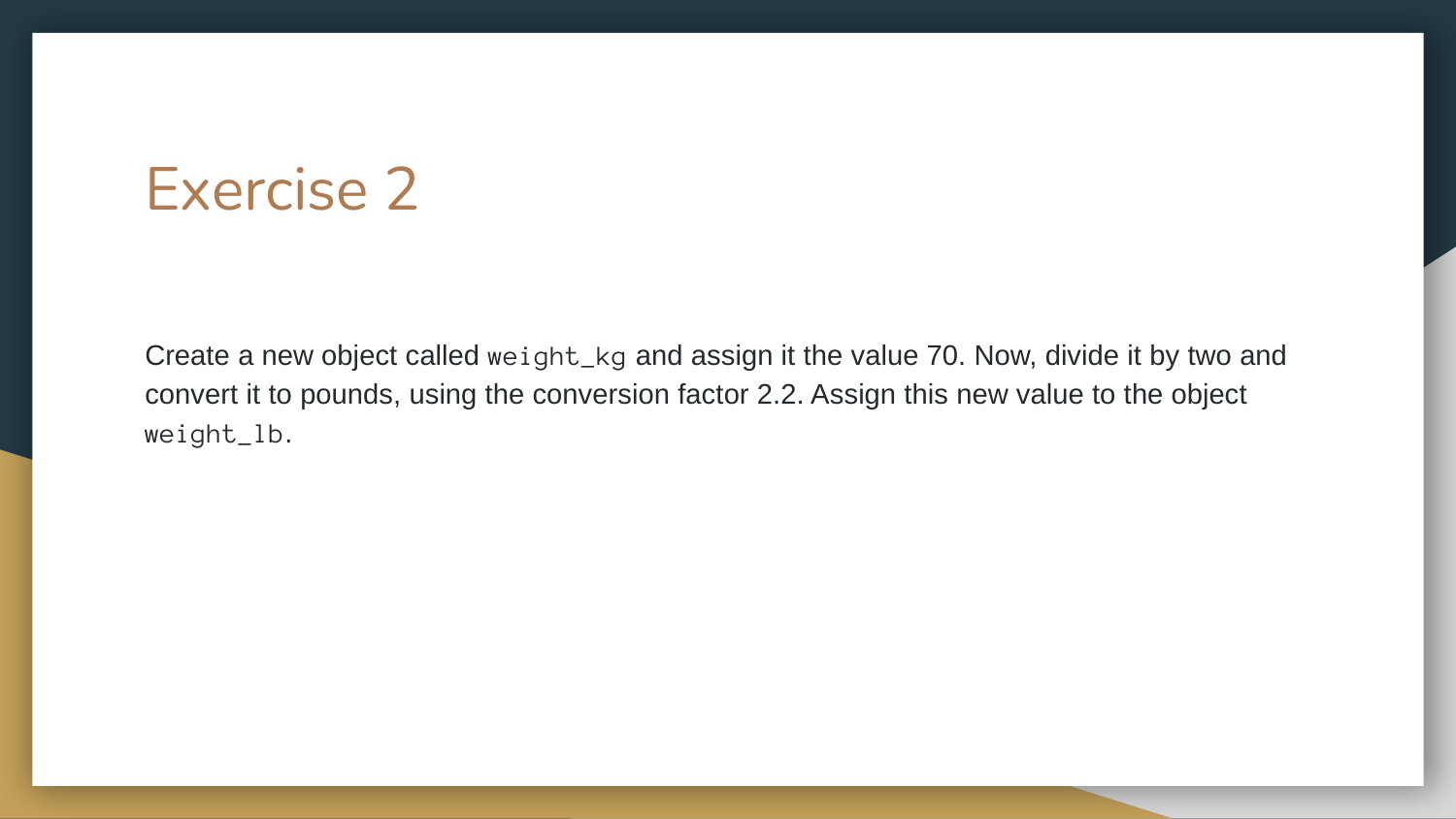

# Exercise 2
Create a new object called weight_kg and assign it the value 70. Now, divide it by two and convert it to pounds, using the conversion factor 2.2. Assign this new value to the object weight_lb.